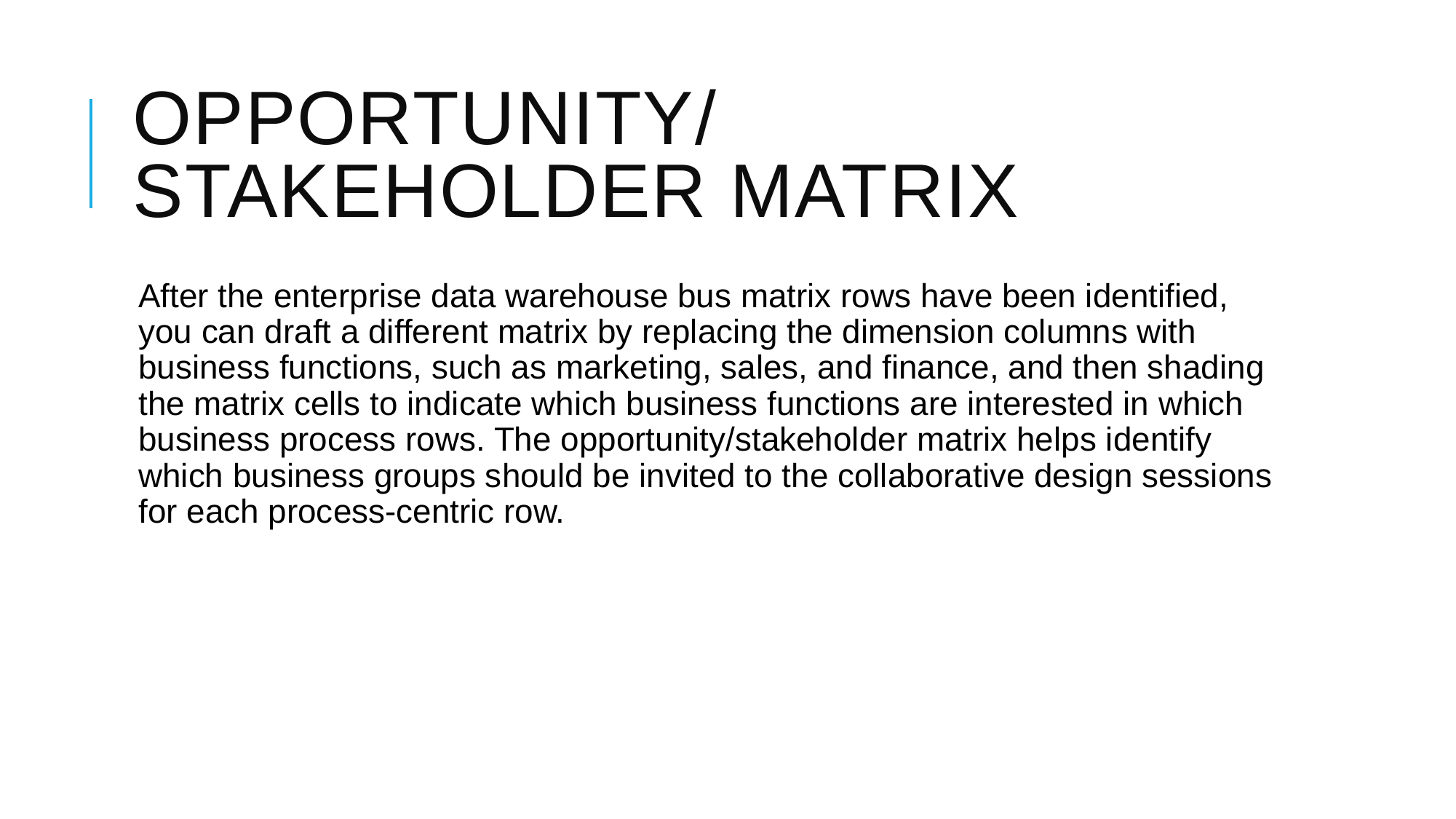

# Opportunity/Stakeholder Matrix
After the enterprise data warehouse bus matrix rows have been identified, you can draft a different matrix by replacing the dimension columns with business functions, such as marketing, sales, and finance, and then shading the matrix cells to indicate which business functions are interested in which business process rows. The opportunity/stakeholder matrix helps identify which business groups should be invited to the collaborative design sessions for each process-centric row.